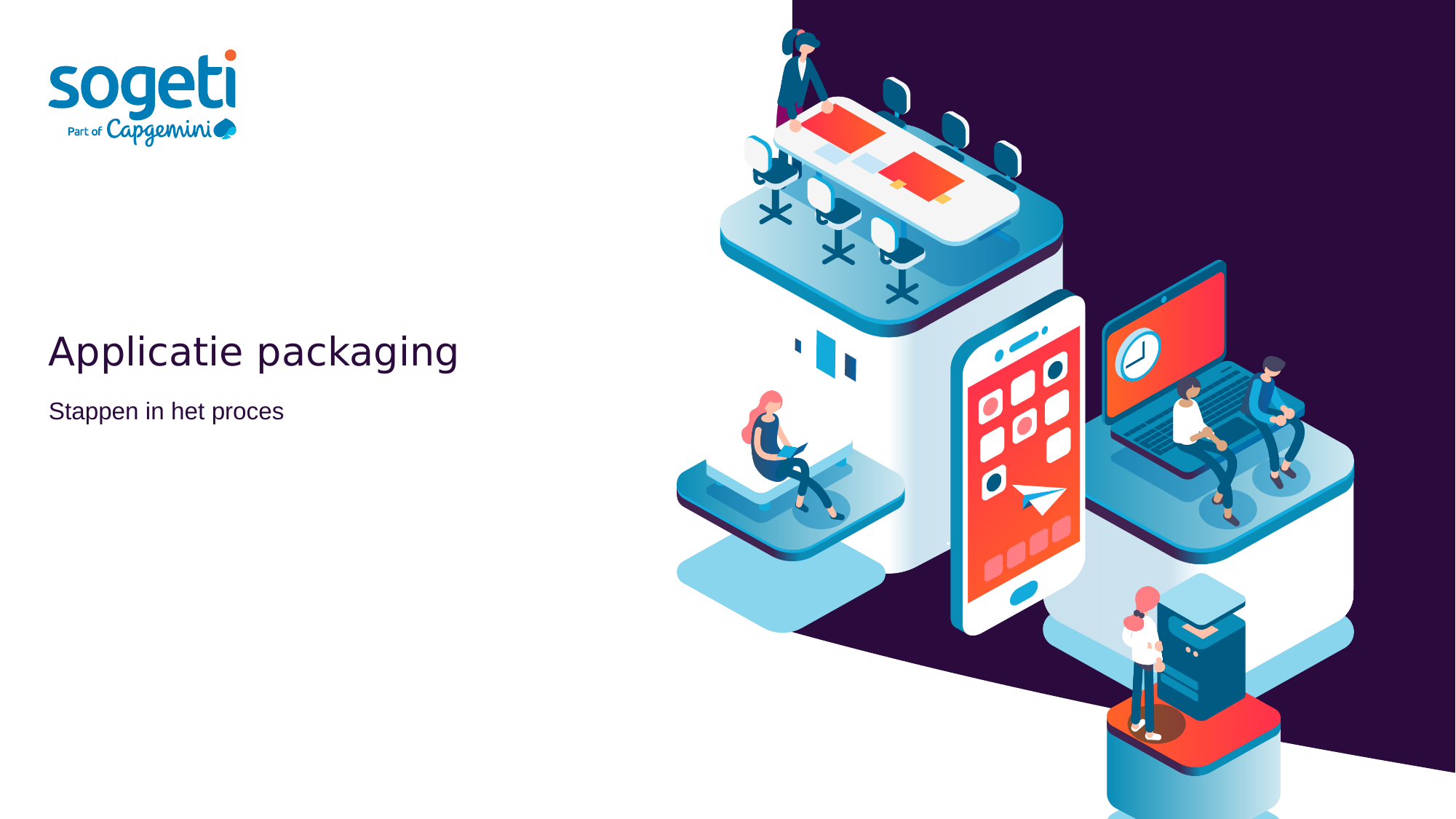

# Applicatie packaging
Stappen in het proces